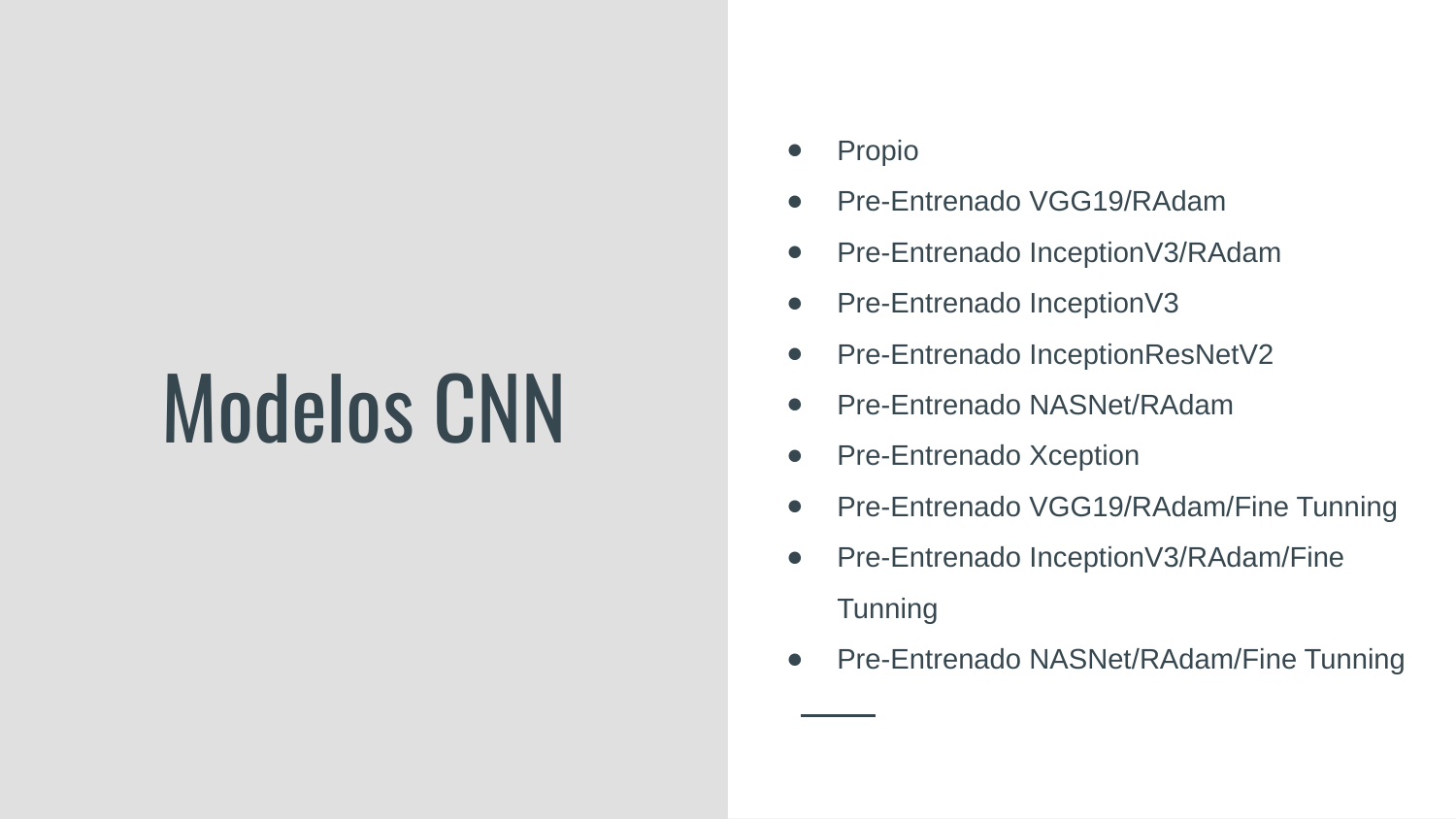

Propio
Pre-Entrenado VGG19/RAdam
Pre-Entrenado InceptionV3/RAdam
Pre-Entrenado InceptionV3
Pre-Entrenado InceptionResNetV2
Pre-Entrenado NASNet/RAdam
Pre-Entrenado Xception
Pre-Entrenado VGG19/RAdam/Fine Tunning
Pre-Entrenado InceptionV3/RAdam/Fine Tunning
Pre-Entrenado NASNet/RAdam/Fine Tunning

# Modelos CNN